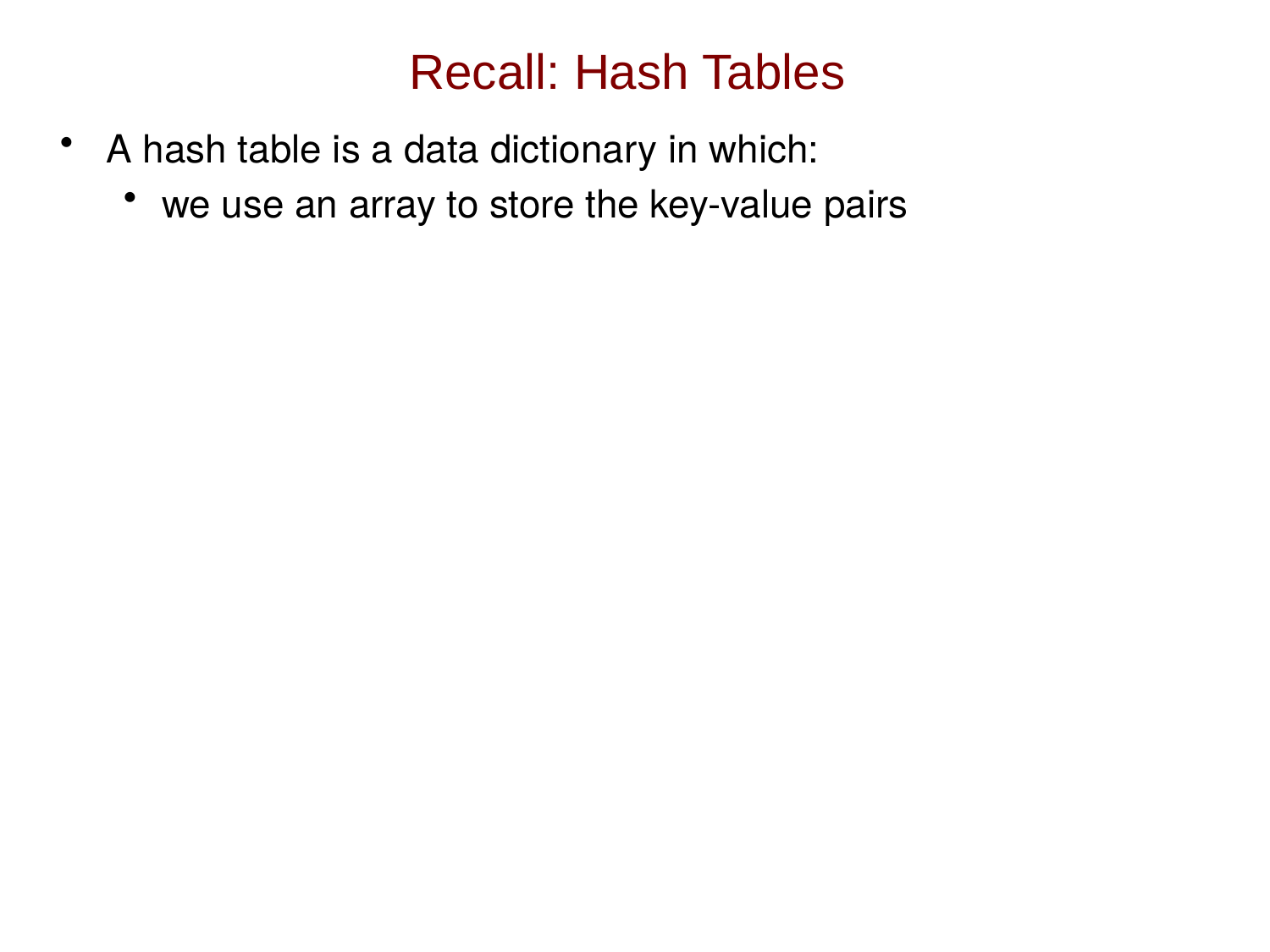

# Recall: Hash Tables
A hash table is a data dictionary in which:
we use an array to store the key-value pairs